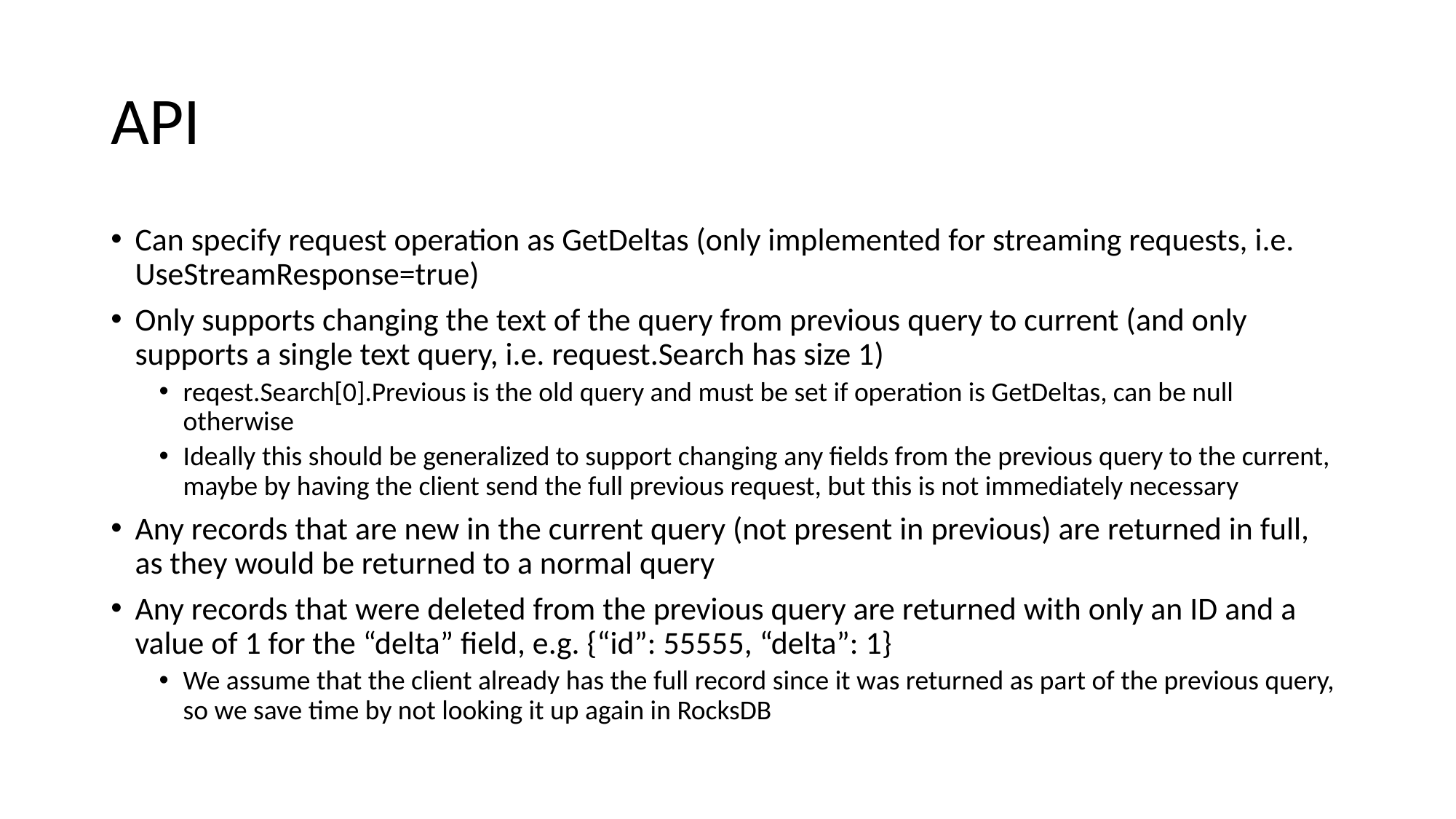

# API
Can specify request operation as GetDeltas (only implemented for streaming requests, i.e. UseStreamResponse=true)
Only supports changing the text of the query from previous query to current (and only supports a single text query, i.e. request.Search has size 1)
reqest.Search[0].Previous is the old query and must be set if operation is GetDeltas, can be null otherwise
Ideally this should be generalized to support changing any fields from the previous query to the current, maybe by having the client send the full previous request, but this is not immediately necessary
Any records that are new in the current query (not present in previous) are returned in full, as they would be returned to a normal query
Any records that were deleted from the previous query are returned with only an ID and a value of 1 for the “delta” field, e.g. {“id”: 55555, “delta”: 1}
We assume that the client already has the full record since it was returned as part of the previous query, so we save time by not looking it up again in RocksDB